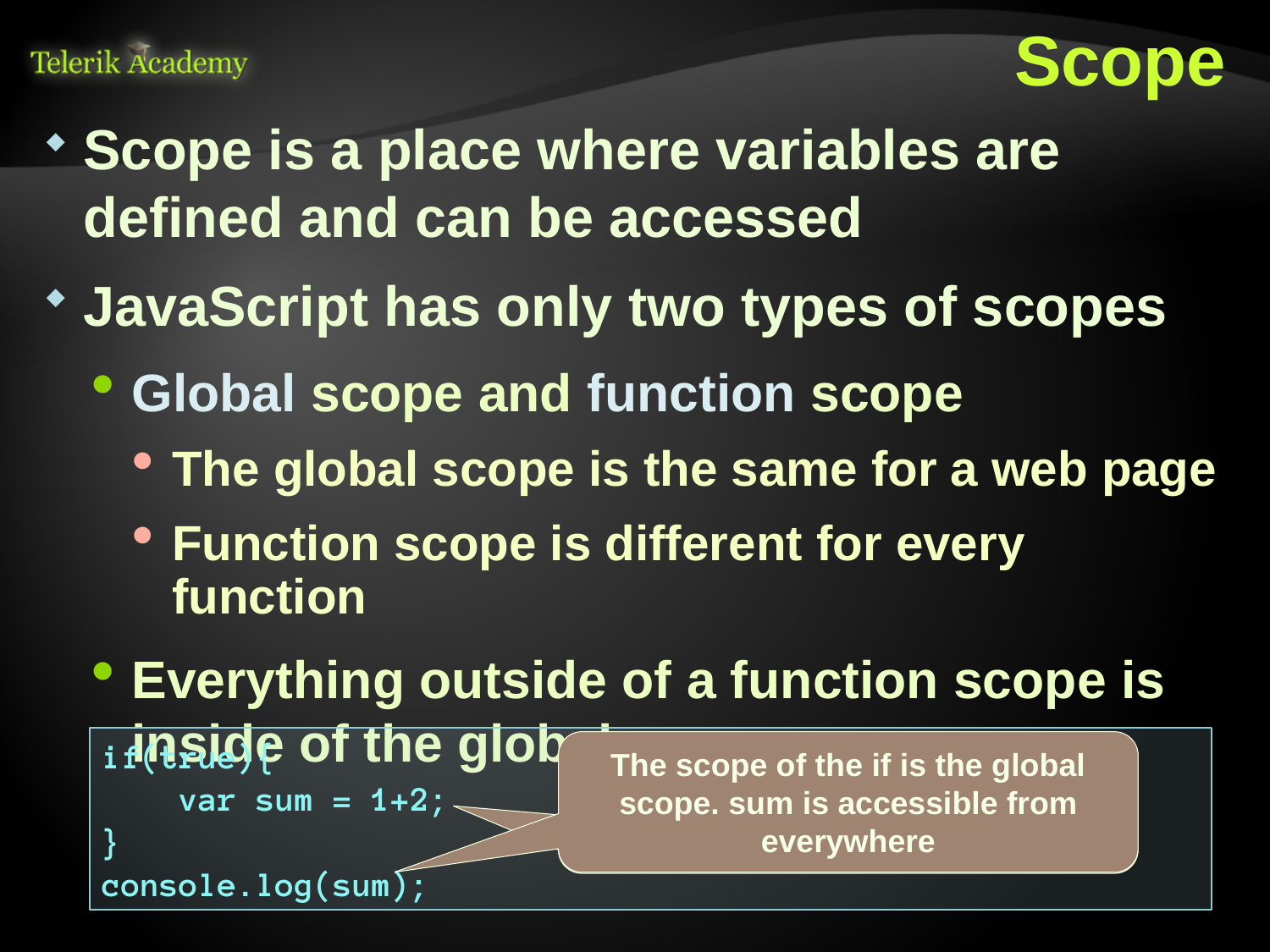

# Scope
Scope is a place where variables are defined and can be accessed
JavaScript has only two types of scopes
Global scope and function scope
The global scope is the same for a web page
Function scope is different for every function
Everything outside of a function scope is inside of the global scope
if(true){
    var sum = 1+2;
}
console.log(sum);
The scope of the if is the global scope. sum is accessible from everywhere
The scope of the if is the global scope. sum is accessible from everywhere